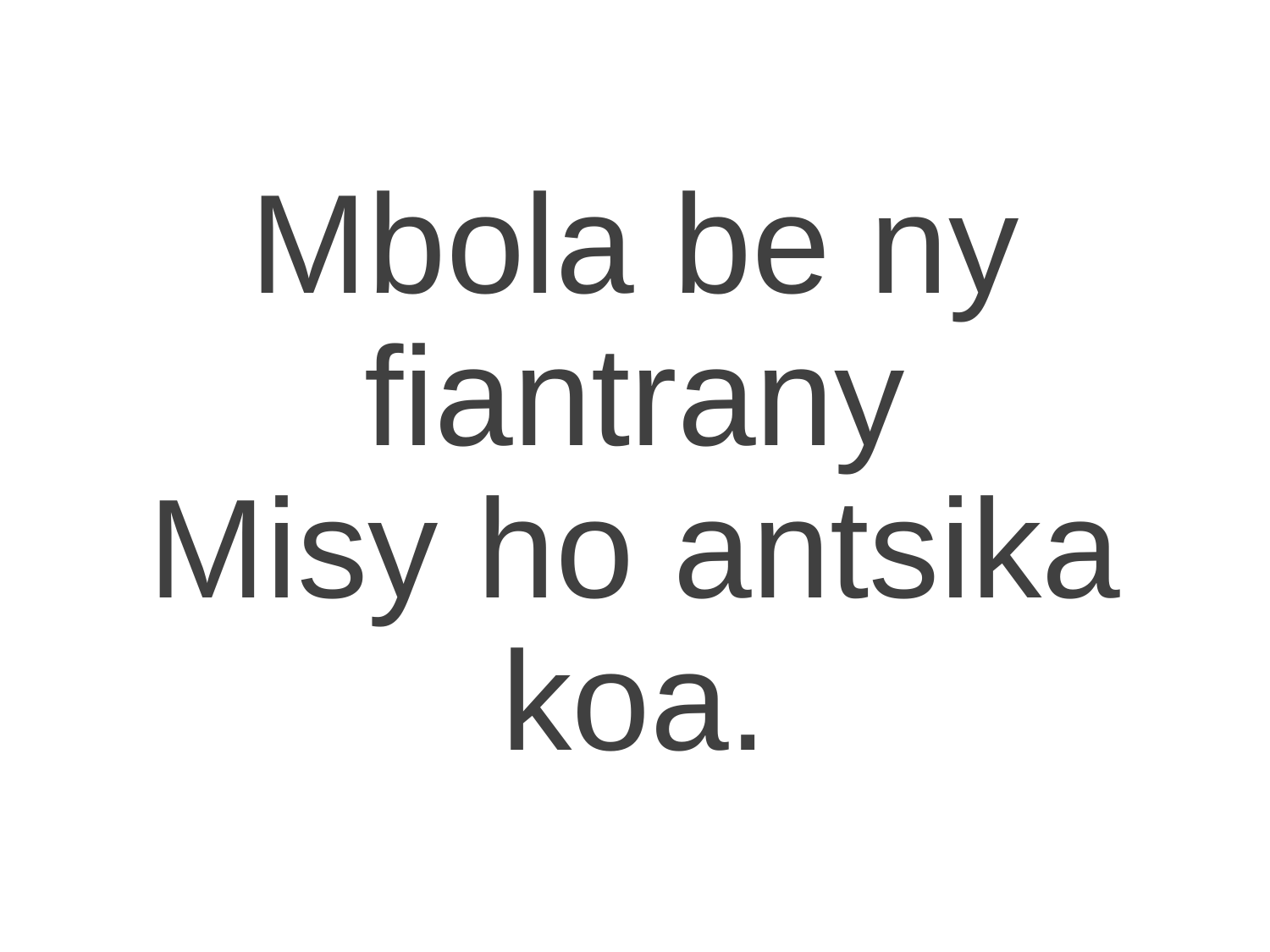

Mbola be ny fiantrany
Misy ho antsika koa.